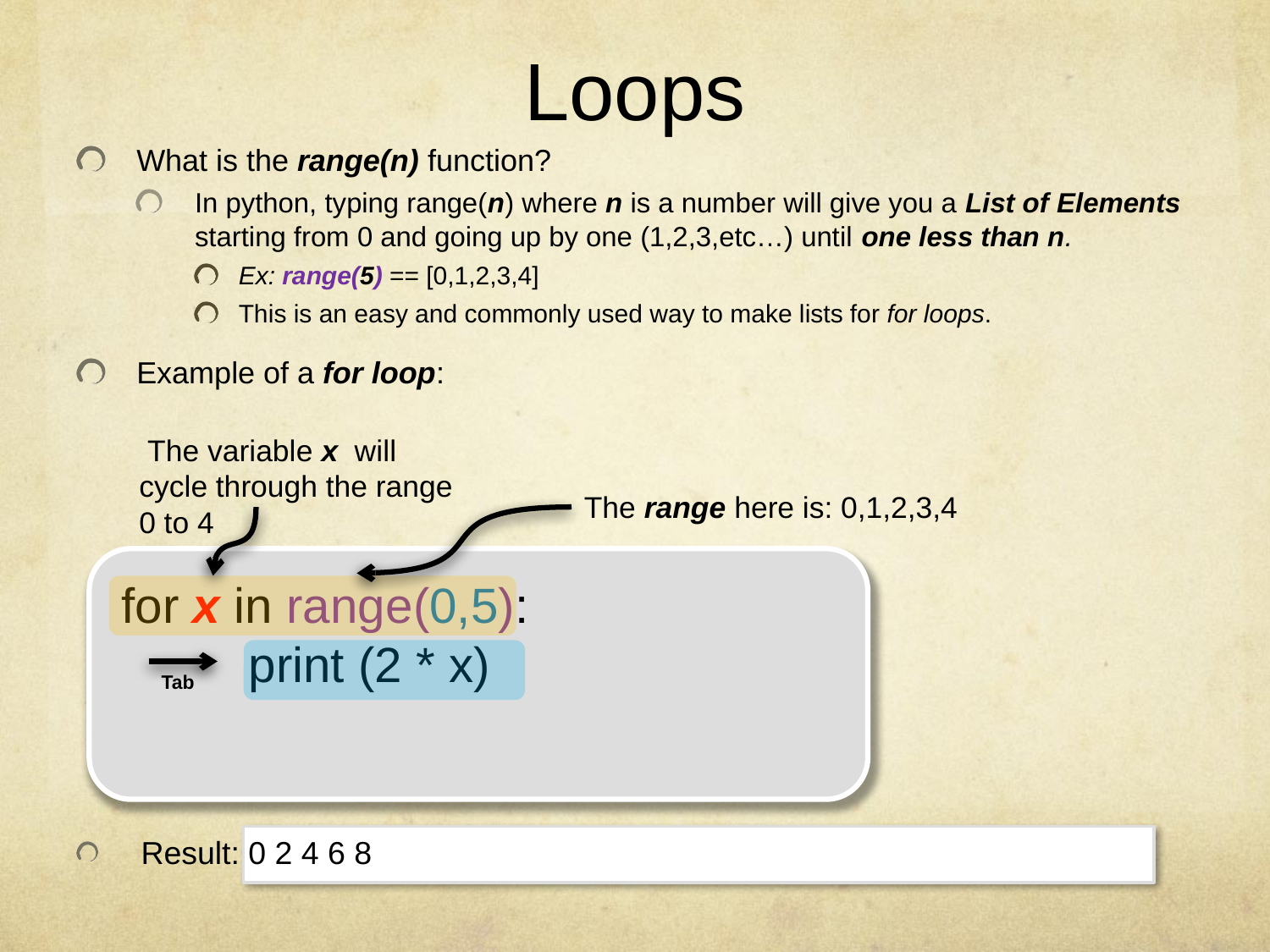

# Loops

What is the range(n) function?
In python, typing range(n) where n is a number will give you a List of Elements starting from 0 and going up by one (1,2,3,etc…) until one less than n.
Ex: range(5) == [0,1,2,3,4]
This is an easy and commonly used way to make lists for for loops.
Example of a for loop:

for x in range(0,5):
	print (2 * x)

 The variable x  will cycle through the range 0 to 4
The range here is: 0,1,2,3,4

Tab
Result: 0 2 4 6 8